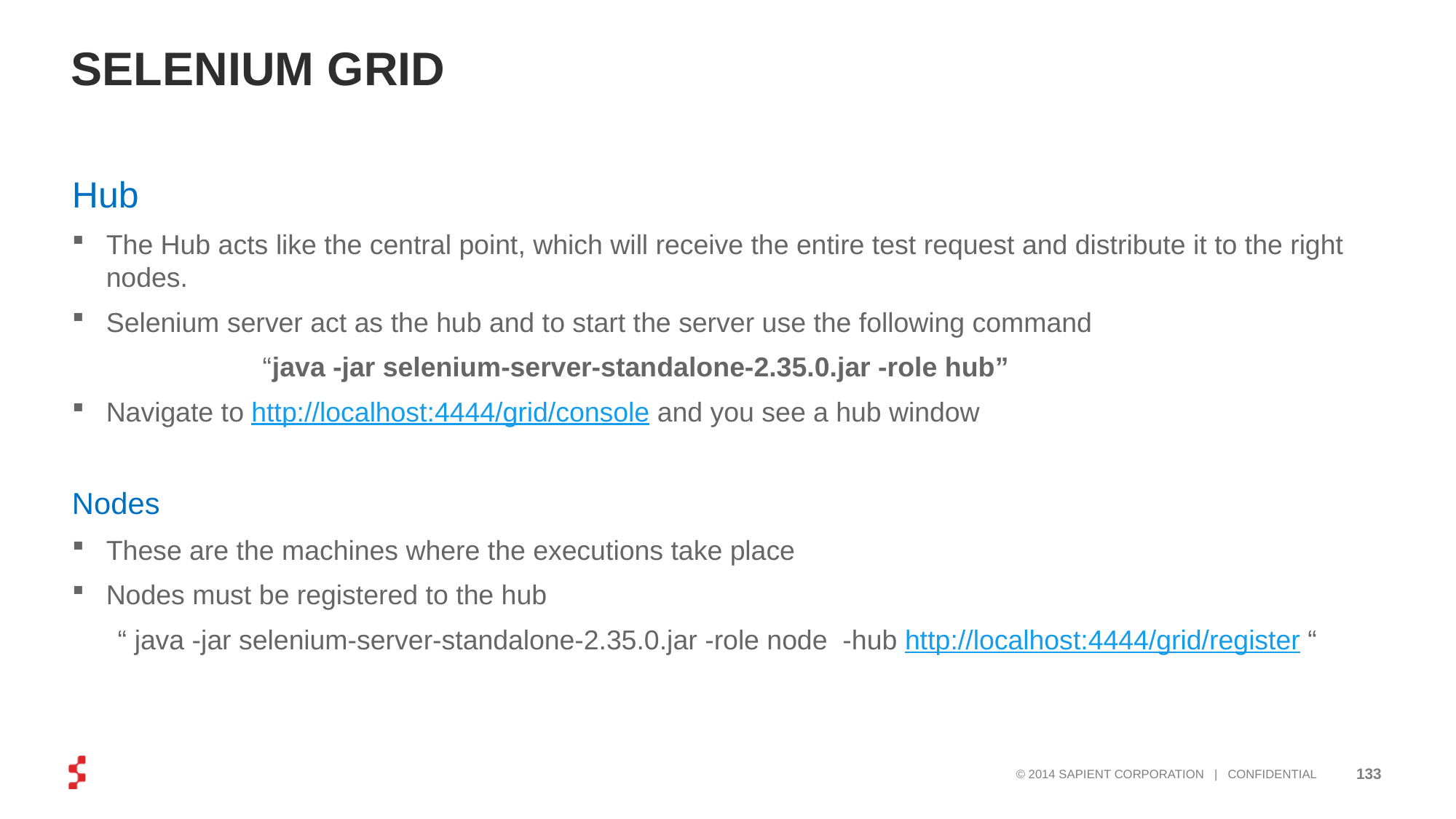

# SELENIUM GRID
Hub
The Hub acts like the central point, which will receive the entire test request and distribute it to the right nodes.
Selenium server act as the hub and to start the server use the following command
                         “java -jar selenium-server-standalone-2.35.0.jar -role hub”
Navigate to http://localhost:4444/grid/console and you see a hub window

Nodes
These are the machines where the executions take place
Nodes must be registered to the hub
      “ java -jar selenium-server-standalone-2.35.0.jar -role node  -hub http://localhost:4444/grid/register “